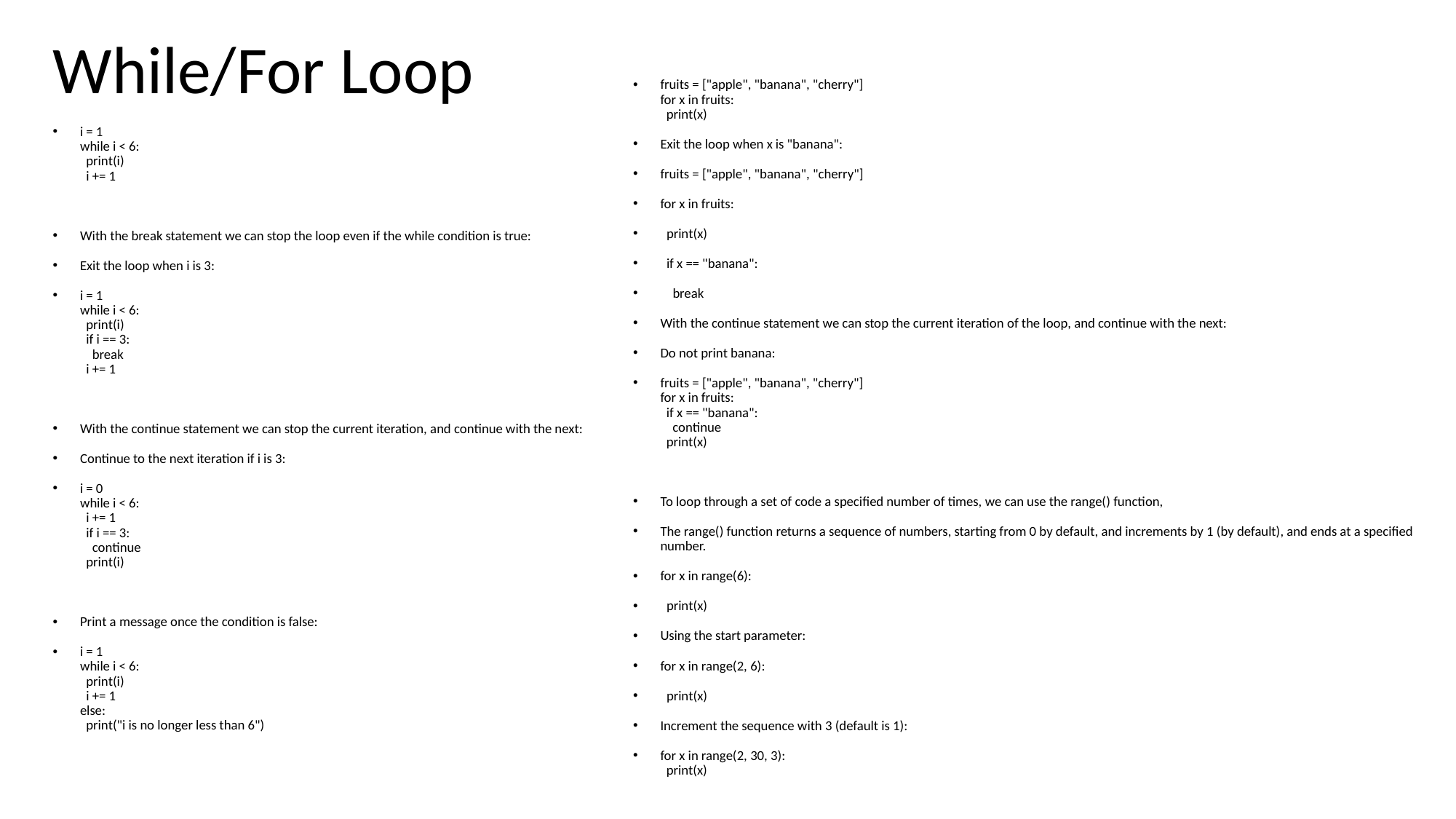

# While/For Loop
fruits = ["apple", "banana", "cherry"]
for x in fruits:
  print(x)
Exit the loop when x is "banana":
fruits = ["apple", "banana", "cherry"]
for x in fruits:
  print(x)
  if x == "banana":
    break
With the continue statement we can stop the current iteration of the loop, and continue with the next:
Do not print banana:
fruits = ["apple", "banana", "cherry"]
for x in fruits:
  if x == "banana":
    continue
  print(x)

To loop through a set of code a specified number of times, we can use the range() function,
The range() function returns a sequence of numbers, starting from 0 by default, and increments by 1 (by default), and ends at a specified number.
for x in range(6):
  print(x)
Using the start parameter:
for x in range(2, 6):
  print(x)
Increment the sequence with 3 (default is 1):
for x in range(2, 30, 3):
  print(x)

i = 1
while i < 6:
  print(i)
  i += 1

With the break statement we can stop the loop even if the while condition is true:
Exit the loop when i is 3:
i = 1
while i < 6:
  print(i)
  if i == 3:
    break
  i += 1

With the continue statement we can stop the current iteration, and continue with the next:
Continue to the next iteration if i is 3:
i = 0
while i < 6:
  i += 1
  if i == 3:
    continue
  print(i)

Print a message once the condition is false:
i = 1
while i < 6:
  print(i)
  i += 1
else:
  print("i is no longer less than 6")